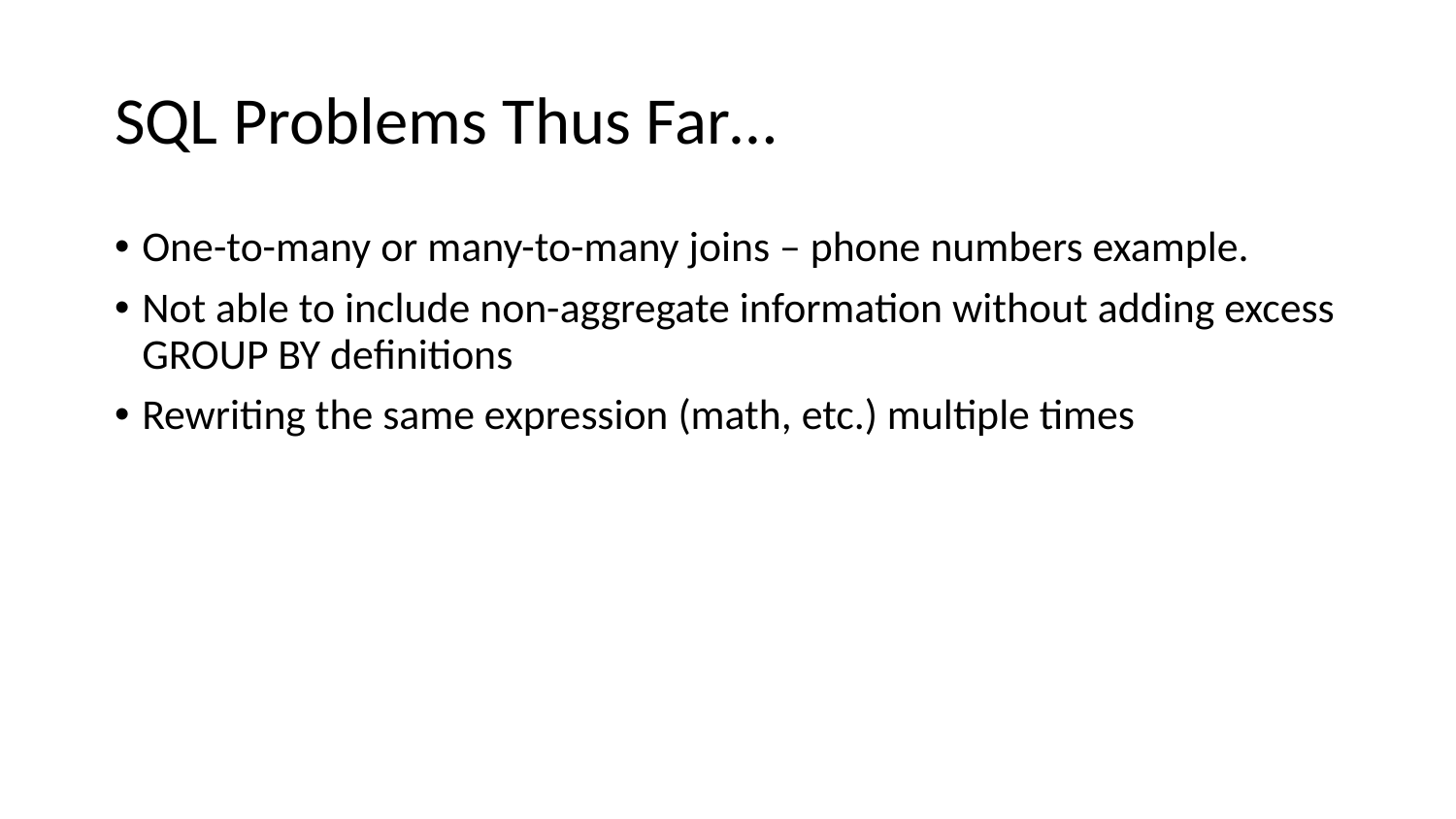

# SQL Problems Thus Far…
One-to-many or many-to-many joins – phone numbers example.
Not able to include non-aggregate information without adding excess GROUP BY definitions
Rewriting the same expression (math, etc.) multiple times